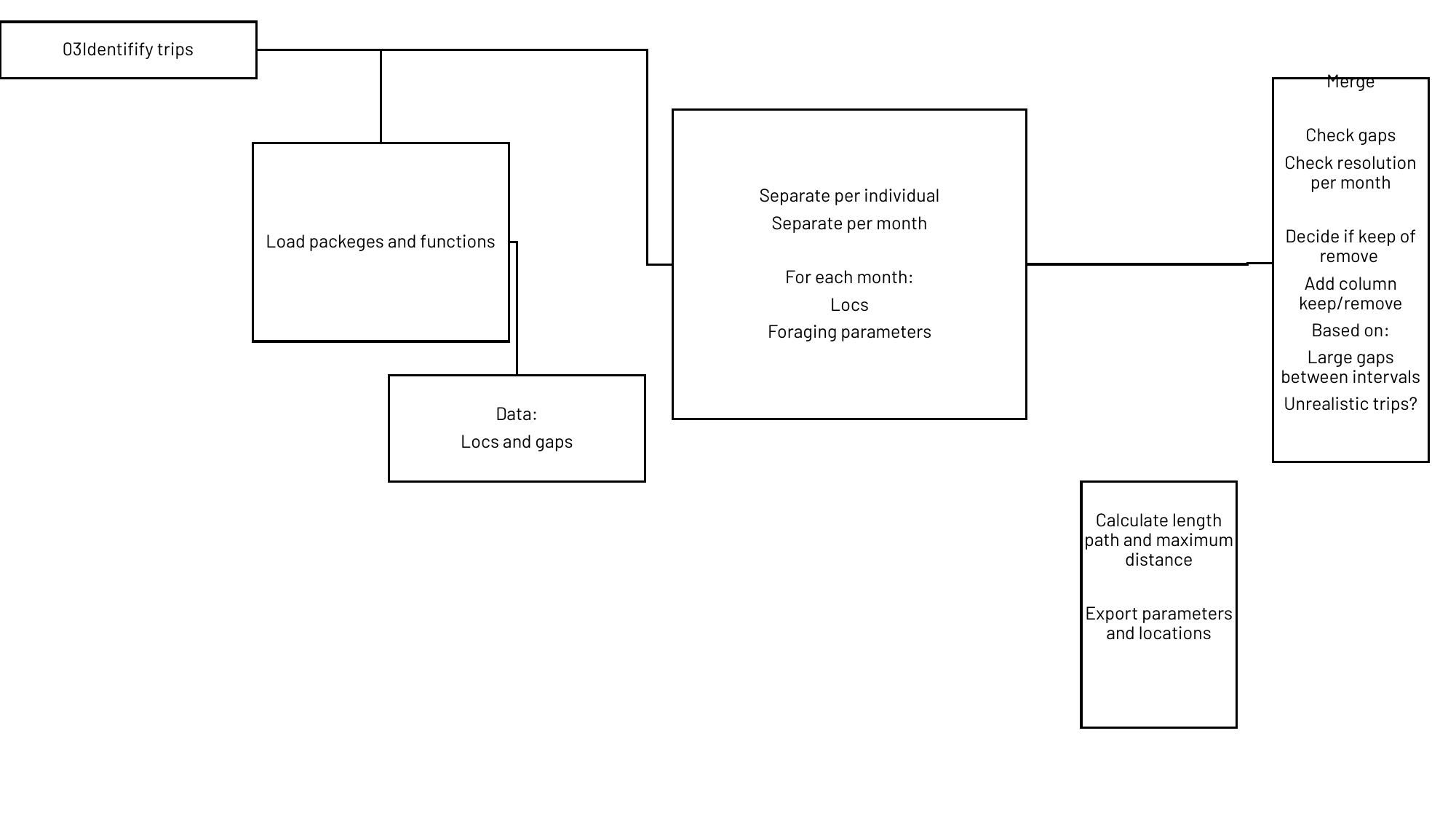

03Identifify trips

Merge

Check gaps
Check resolution per month

Decide if keep of remove
Add column keep/remove
Based on:
Large gaps between intervals
Unrealistic trips?

Separate per individual
Separate per month

For each month:
Locs
Foraging parameters
Load packeges and functions

Data:
Locs and gaps
Calculate length path and maximum distance

Export parameters and locations